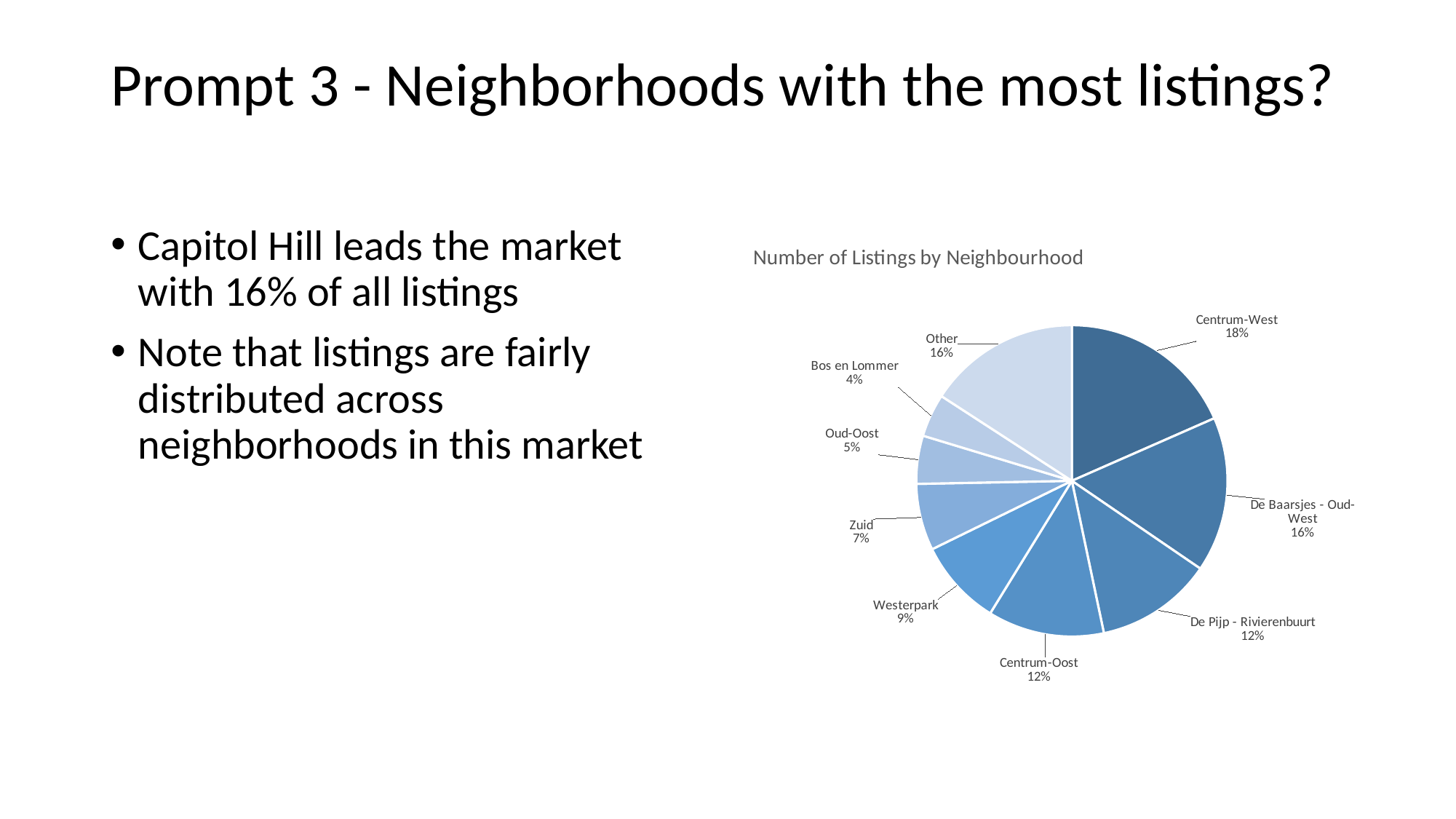

# Prompt 3 - Neighborhoods with the most listings?
Capitol Hill leads the market with 16% of all listings
Note that listings are fairly distributed across neighborhoods in this market

### Chart: Number of Listings by Neighbourhood

| Category | Count of Listings |
|---|---|
| Centrum-West | 1130.0 |
| De Baarsjes - Oud-West | 990.0 |
| De Pijp - Rivierenbuurt | 746.0 |
| Centrum-Oost | 743.0 |
| Westerpark | 550.0 |
| Zuid | 425.0 |
| Oud-Oost | 307.0 |
| Bos en Lommer | 275.0 |
| Other | 972.0 |